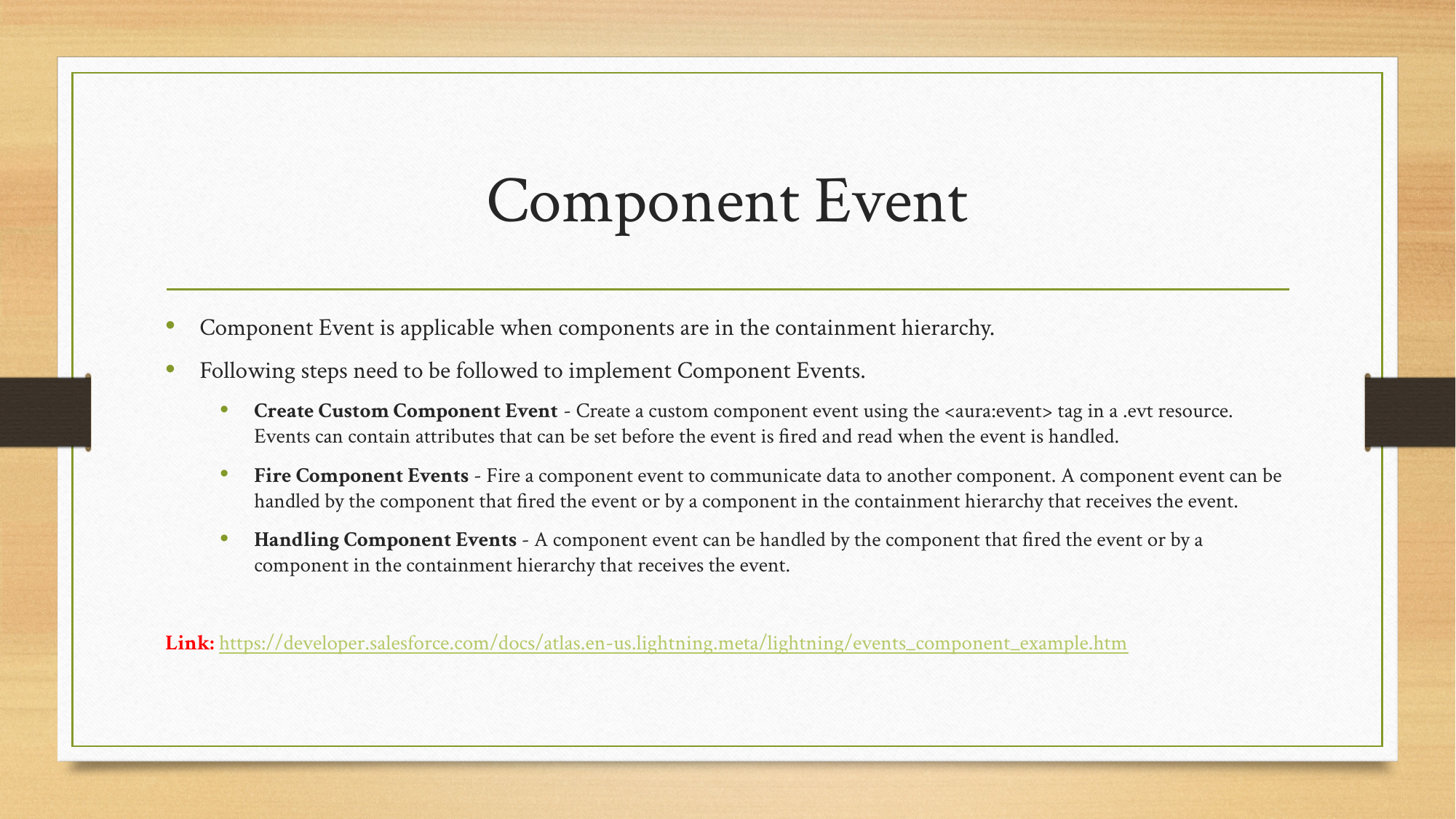

# Component Event
Component Event is applicable when components are in the containment hierarchy.
Following steps need to be followed to implement Component Events.
Create Custom Component Event - Create a custom component event using the <aura:event> tag in a .evt resource. Events can contain attributes that can be set before the event is fired and read when the event is handled.
Fire Component Events - Fire a component event to communicate data to another component. A component event can be handled by the component that fired the event or by a component in the containment hierarchy that receives the event.
Handling Component Events - A component event can be handled by the component that fired the event or by a component in the containment hierarchy that receives the event.

Link: https://developer.salesforce.com/docs/atlas.en-us.lightning.meta/lightning/events_component_example.htm